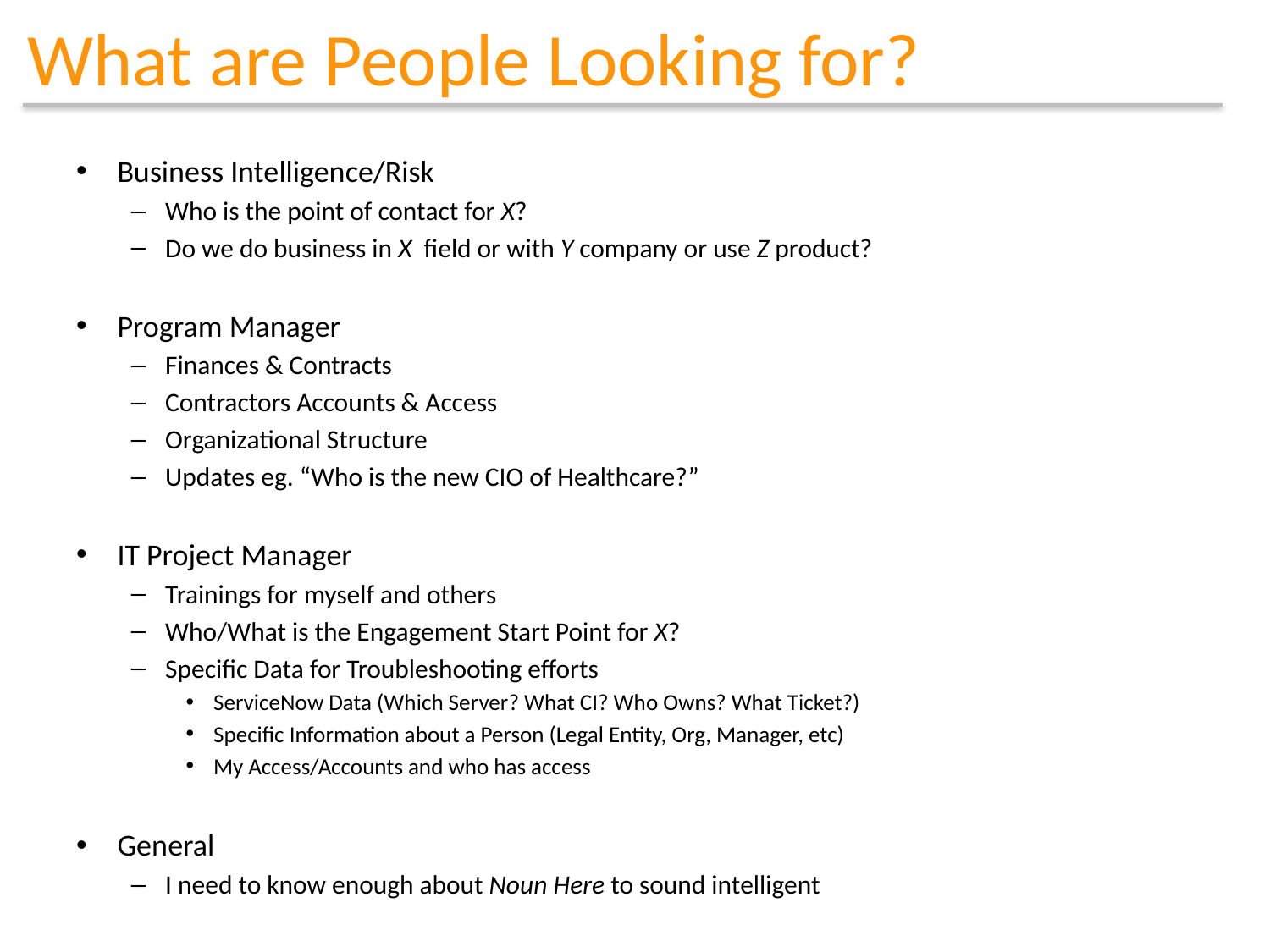

# What are People Looking for?
Business Intelligence/Risk
Who is the point of contact for X?
Do we do business in X  field or with Y company or use Z product?

Program Manager
Finances & Contracts
Contractors Accounts & Access
Organizational Structure
Updates eg. “Who is the new CIO of Healthcare?”

IT Project Manager
Trainings for myself and others
Who/What is the Engagement Start Point for X?
Specific Data for Troubleshooting efforts
ServiceNow Data (Which Server? What CI? Who Owns? What Ticket?)
Specific Information about a Person (Legal Entity, Org, Manager, etc)
My Access/Accounts and who has access

General
I need to know enough about Noun Here to sound intelligent